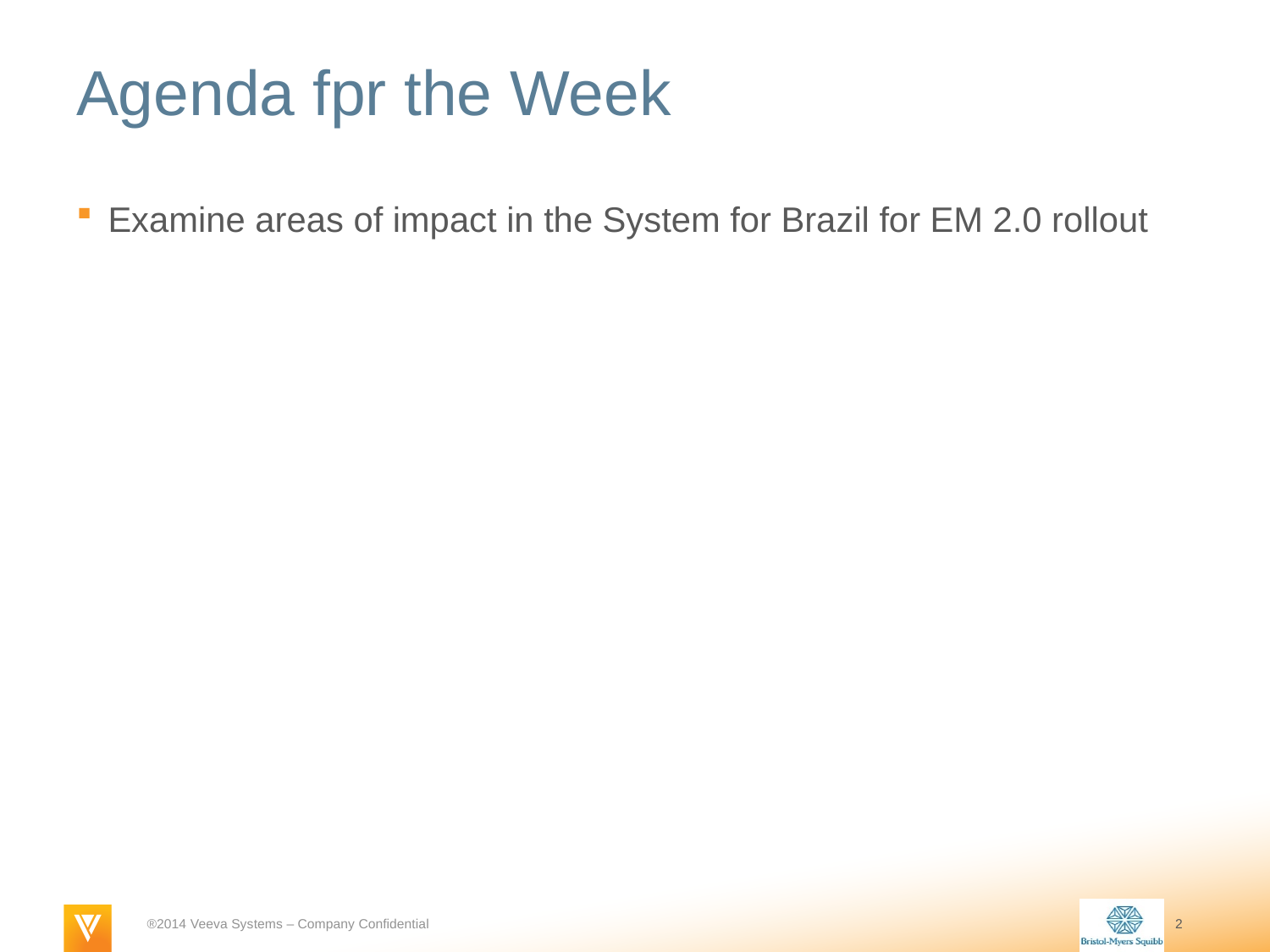

# Agenda fpr the Week
Examine areas of impact in the System for Brazil for EM 2.0 rollout